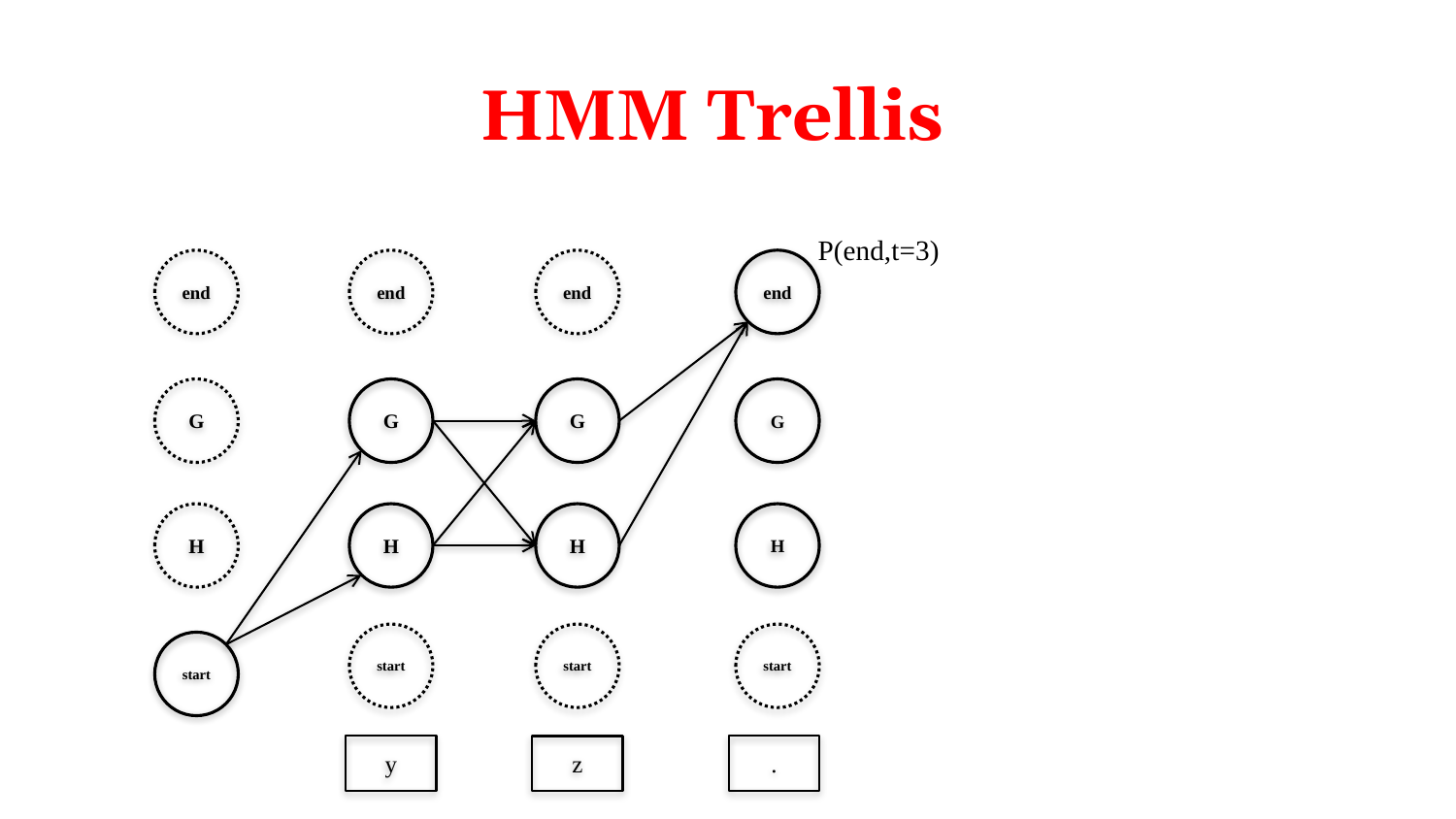

# HMM Trellis
P(end,t=3)
end
end
end
end
G
G
G
G
H
H
H
H
start
start
start
start
.
y
z